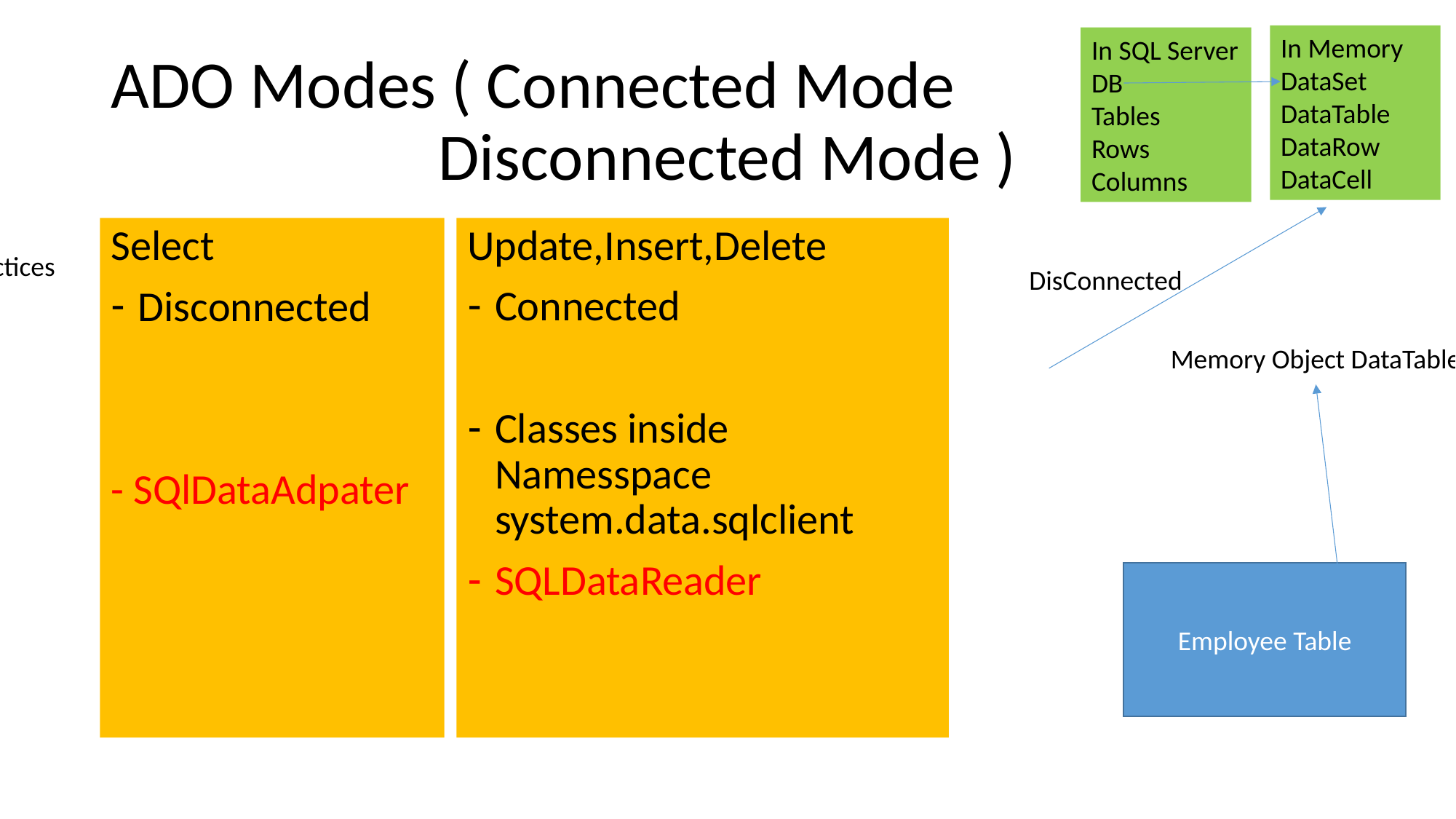

In Memory
DataSet
DataTable
DataRow
DataCell
In SQL Server
DB
Tables
Rows
Columns
# ADO Modes ( Connected Mode Disconnected Mode )
Select
Disconnected

- SQlDataAdpater
Update,Insert,Delete
Connected

Classes inside Namesspace system.data.sqlclient
SQLDataReader

Best Practices
DisConnected
Memory Object DataTable
Employee Table